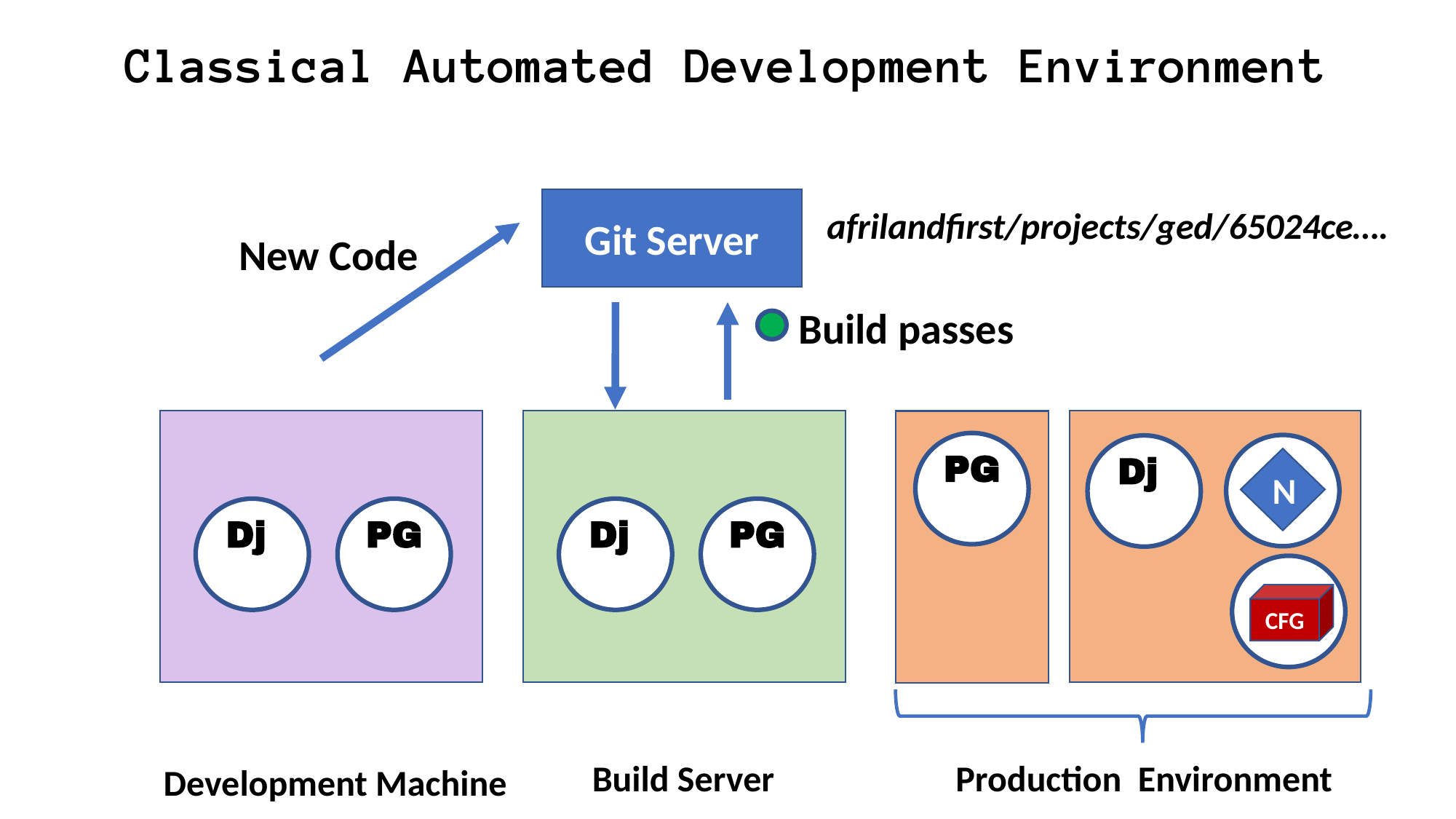

# Classical Automated Development Environment
Git Server
afrilandfirst/projects/ged/65024ce….
New Code
Build passes

Dj
PG

Dj
PG

PG

N
Dj

CFG
Production  Environment
Build Server
Development Machine